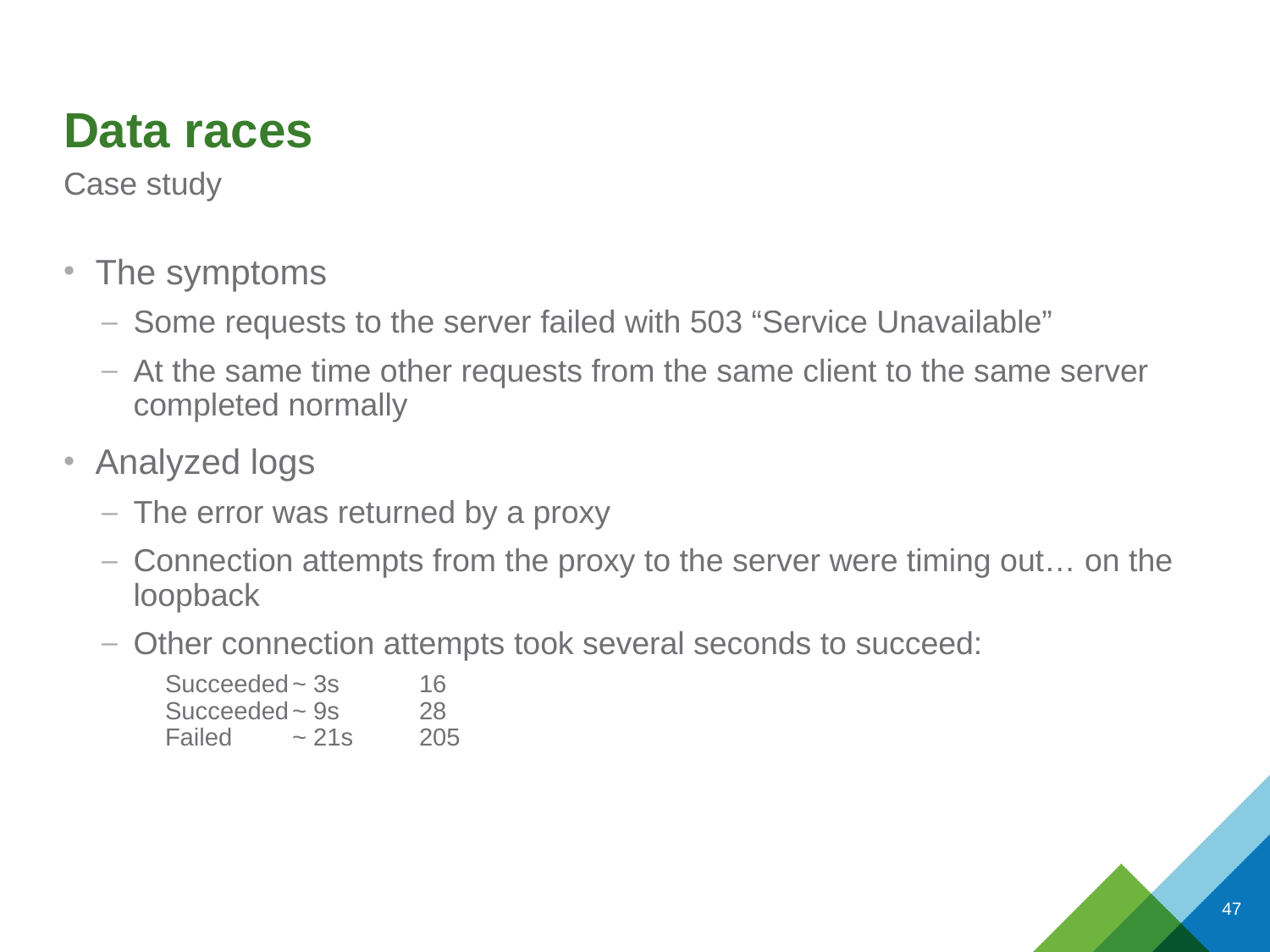

# Data races
Case study
The symptoms
Some requests to the server failed with 503 “Service Unavailable”
At the same time other requests from the same client to the same server completed normally
Analyzed logs
The error was returned by a proxy
Connection attempts from the proxy to the server were timing out… on the loopback
Other connection attempts took several seconds to succeed:
Succeeded	~ 3s	16
Succeeded	~ 9s	28
Failed	~ 21s	205
47